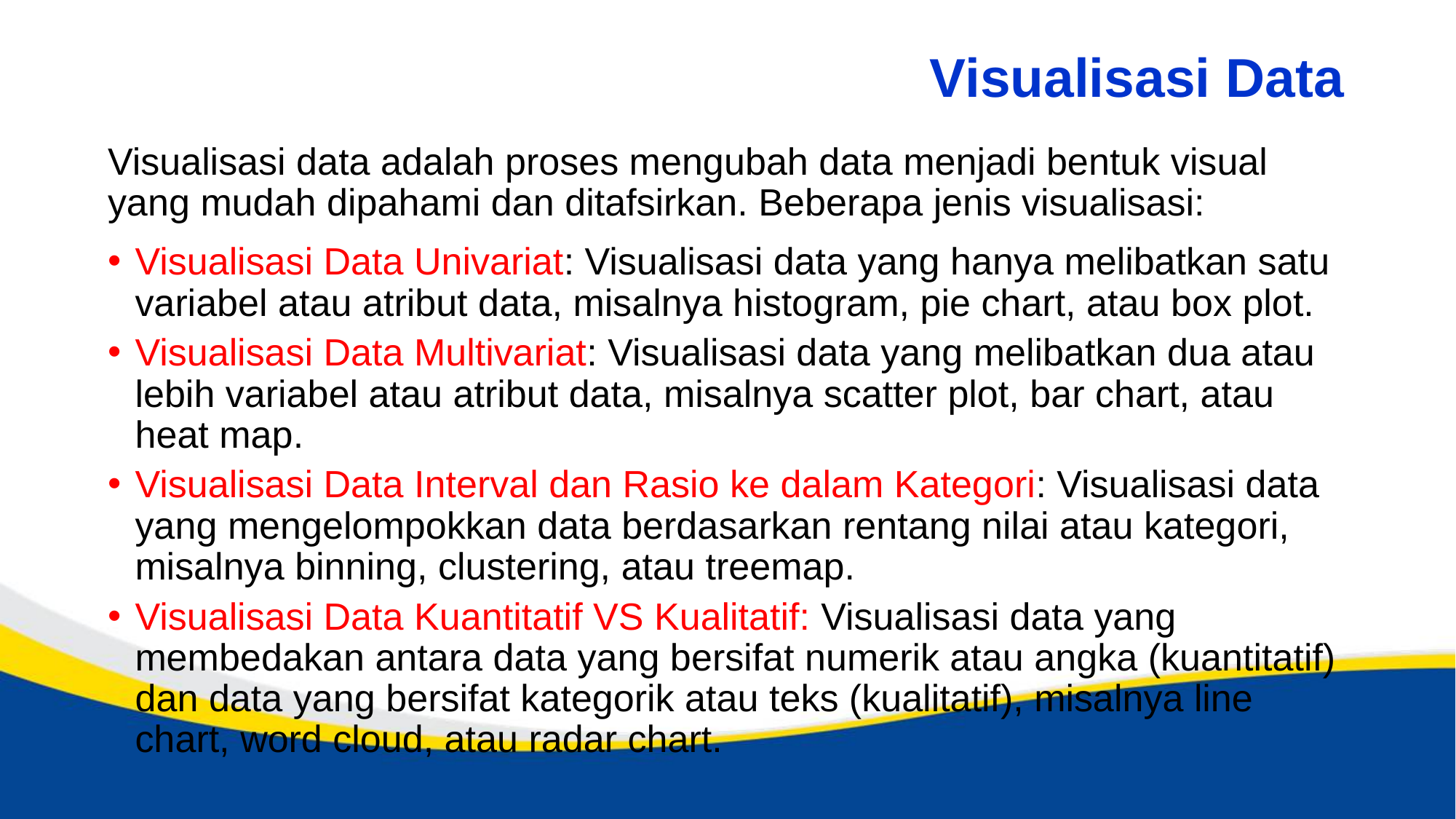

# Visualisasi Data
Visualisasi data adalah proses mengubah data menjadi bentuk visual yang mudah dipahami dan ditafsirkan. Beberapa jenis visualisasi:
Visualisasi Data Univariat: Visualisasi data yang hanya melibatkan satu variabel atau atribut data, misalnya histogram, pie chart, atau box plot.
Visualisasi Data Multivariat: Visualisasi data yang melibatkan dua atau lebih variabel atau atribut data, misalnya scatter plot, bar chart, atau heat map.
Visualisasi Data Interval dan Rasio ke dalam Kategori: Visualisasi data yang mengelompokkan data berdasarkan rentang nilai atau kategori, misalnya binning, clustering, atau treemap.
Visualisasi Data Kuantitatif VS Kualitatif: Visualisasi data yang membedakan antara data yang bersifat numerik atau angka (kuantitatif) dan data yang bersifat kategorik atau teks (kualitatif), misalnya line chart, word cloud, atau radar chart.